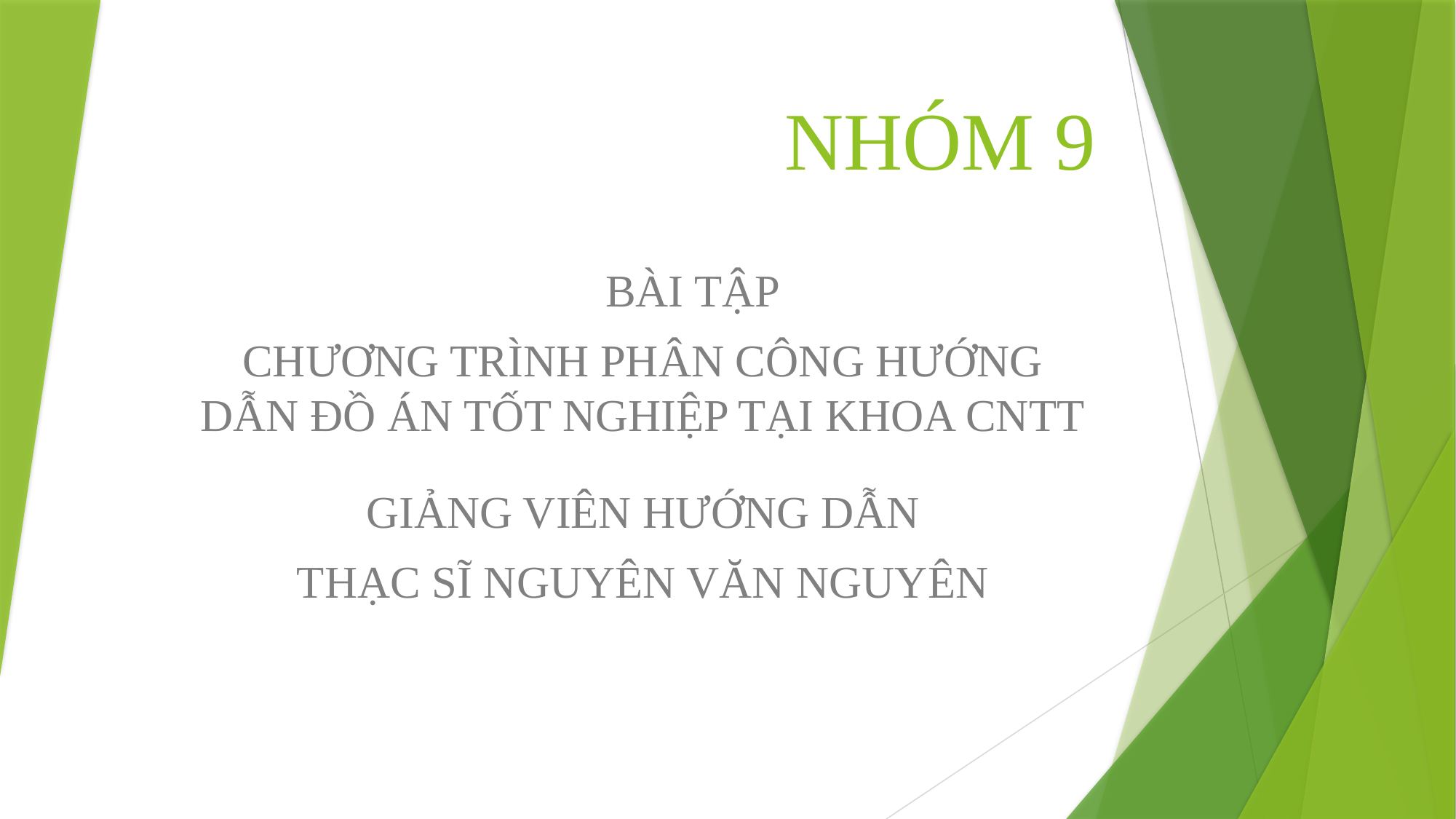

# NHÓM 9
	BÀI TẬP
CHƯƠNG TRÌNH PHÂN CÔNG HƯỚNG DẪN ĐỒ ÁN TỐT NGHIỆP TẠI KHOA CNTT

GIẢNG VIÊN HƯỚNG DẪN
THẠC SĨ NGUYÊN VĂN NGUYÊN